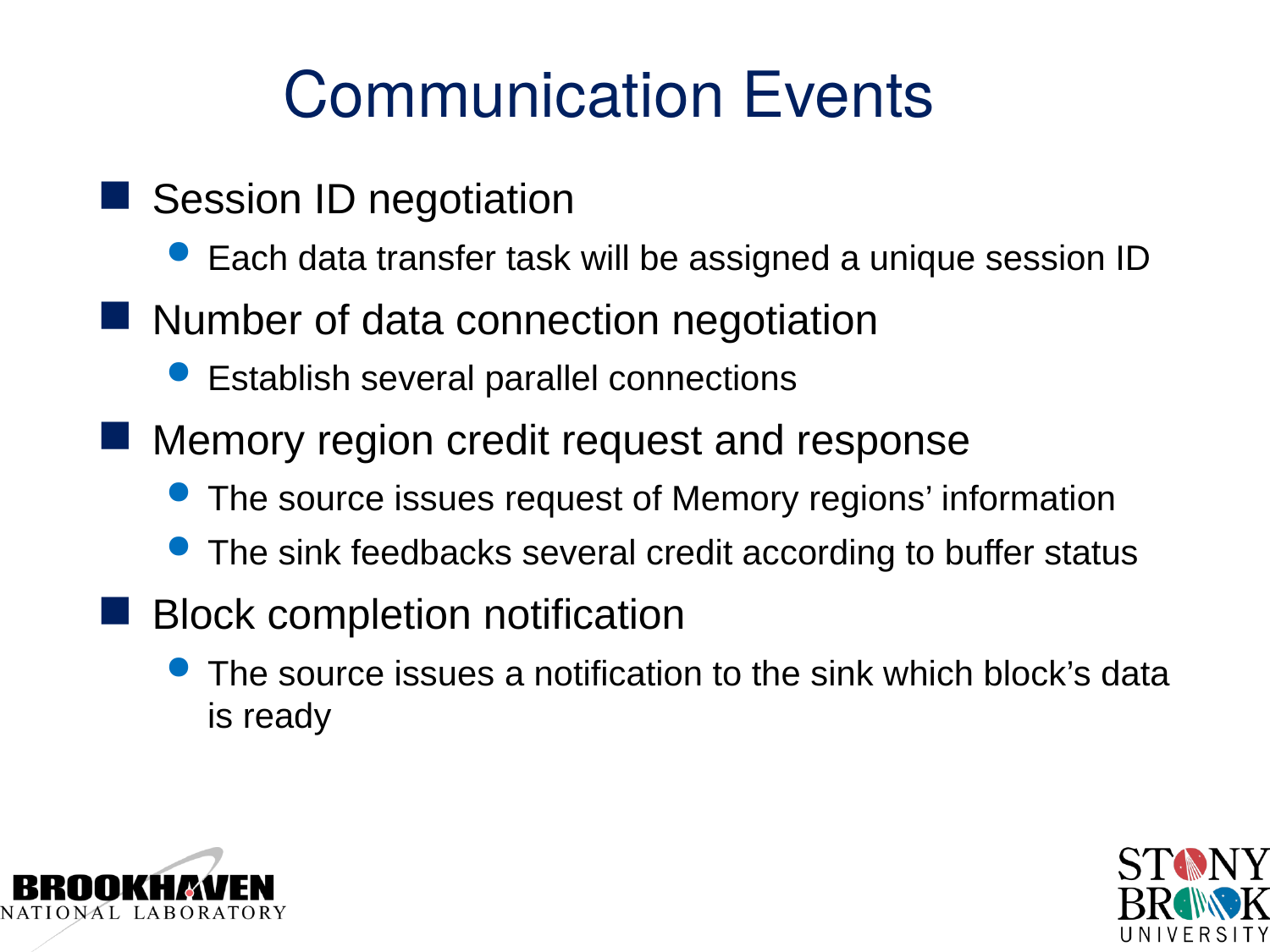

# Communication Events
Session ID negotiation
Each data transfer task will be assigned a unique session ID
Number of data connection negotiation
Establish several parallel connections
Memory region credit request and response
The source issues request of Memory regions’ information
The sink feedbacks several credit according to buffer status
Block completion notification
The source issues a notification to the sink which block’s data is ready